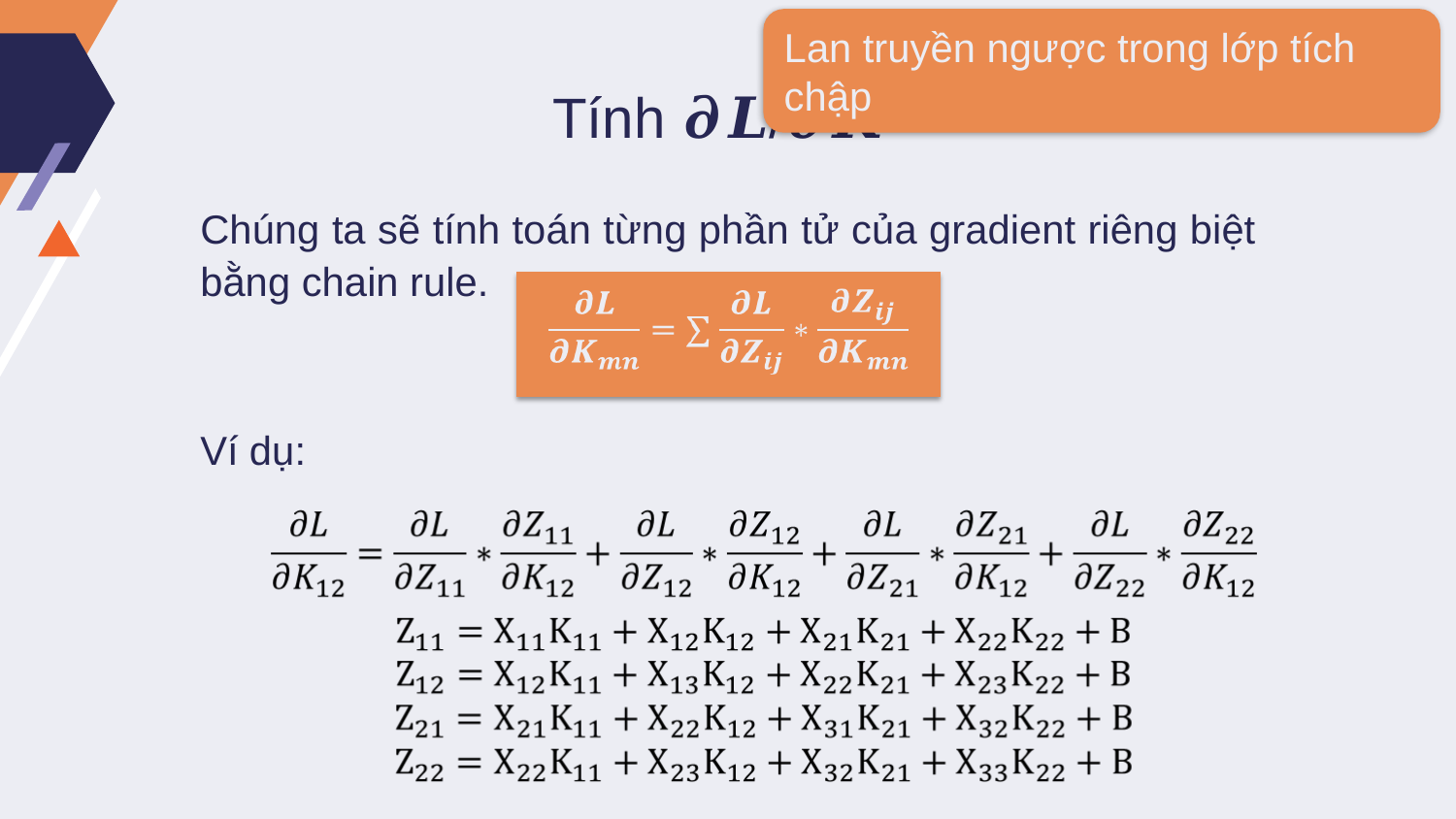

Lan truyền ngược trong lớp tích chập
# Tính 𝝏𝑳/𝝏𝑲
Chúng ta sẽ tính toán từng phần tử của gradient riêng biệt bằng chain rule.

Ví dụ: